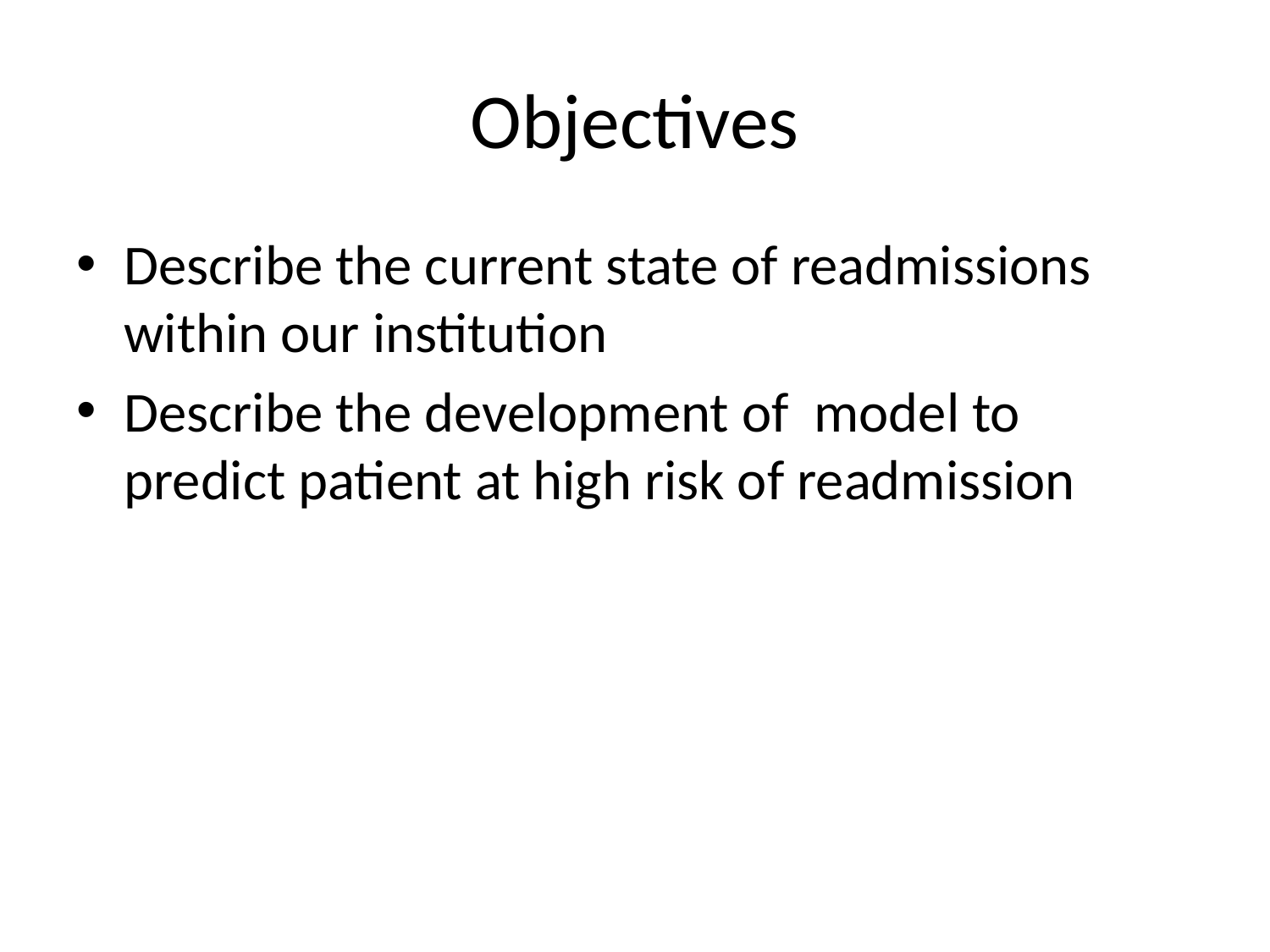

# Objectives
Describe the current state of readmissions within our institution
Describe the development of  model to predict patient at high risk of readmission